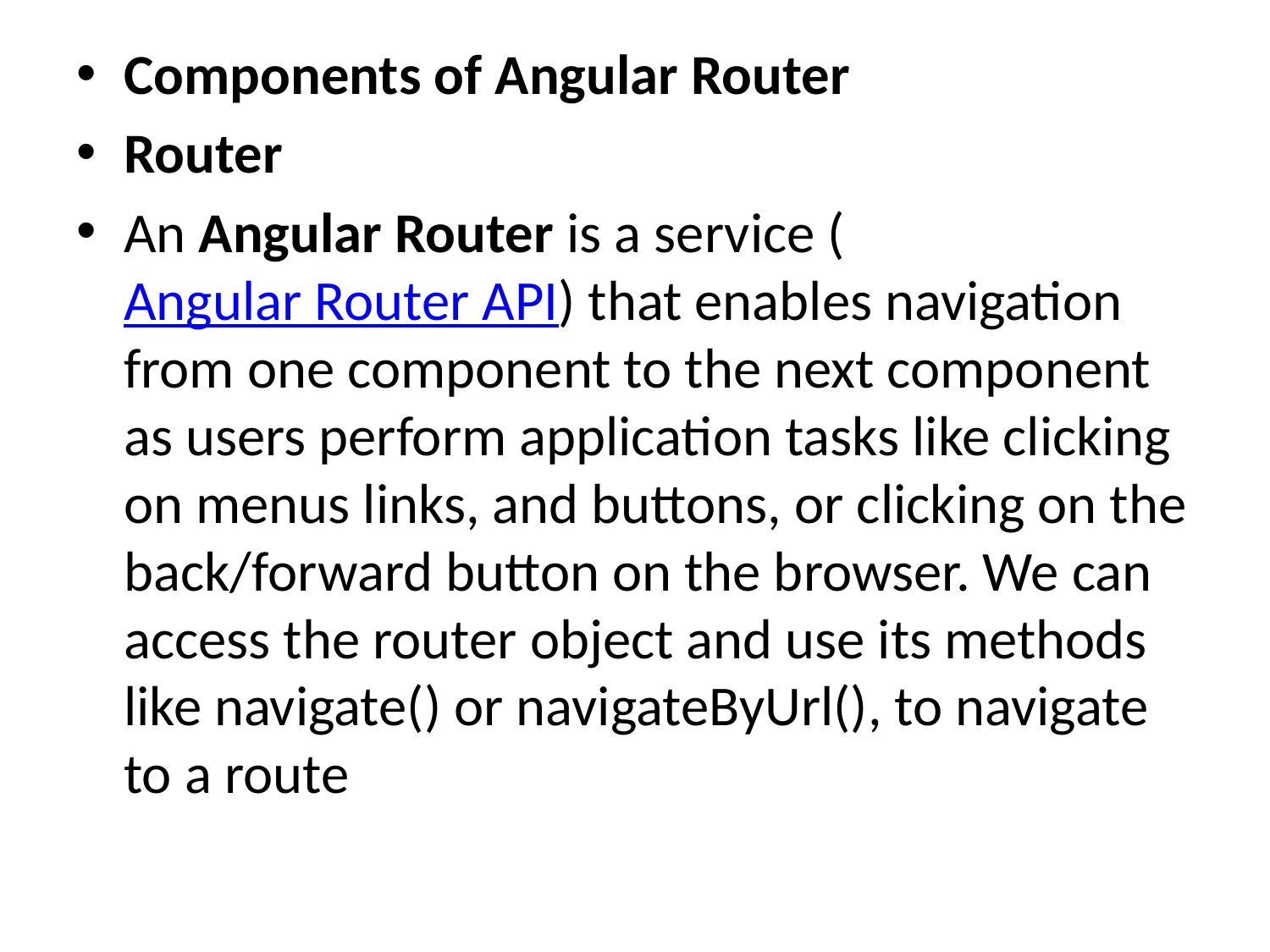

Components of Angular Router
Router
An Angular Router is a service (Angular Router API) that enables navigation from one component to the next component as users perform application tasks like clicking on menus links, and buttons, or clicking on the back/forward button on the browser. We can access the router object and use its methods like navigate() or navigateByUrl(), to navigate to a route